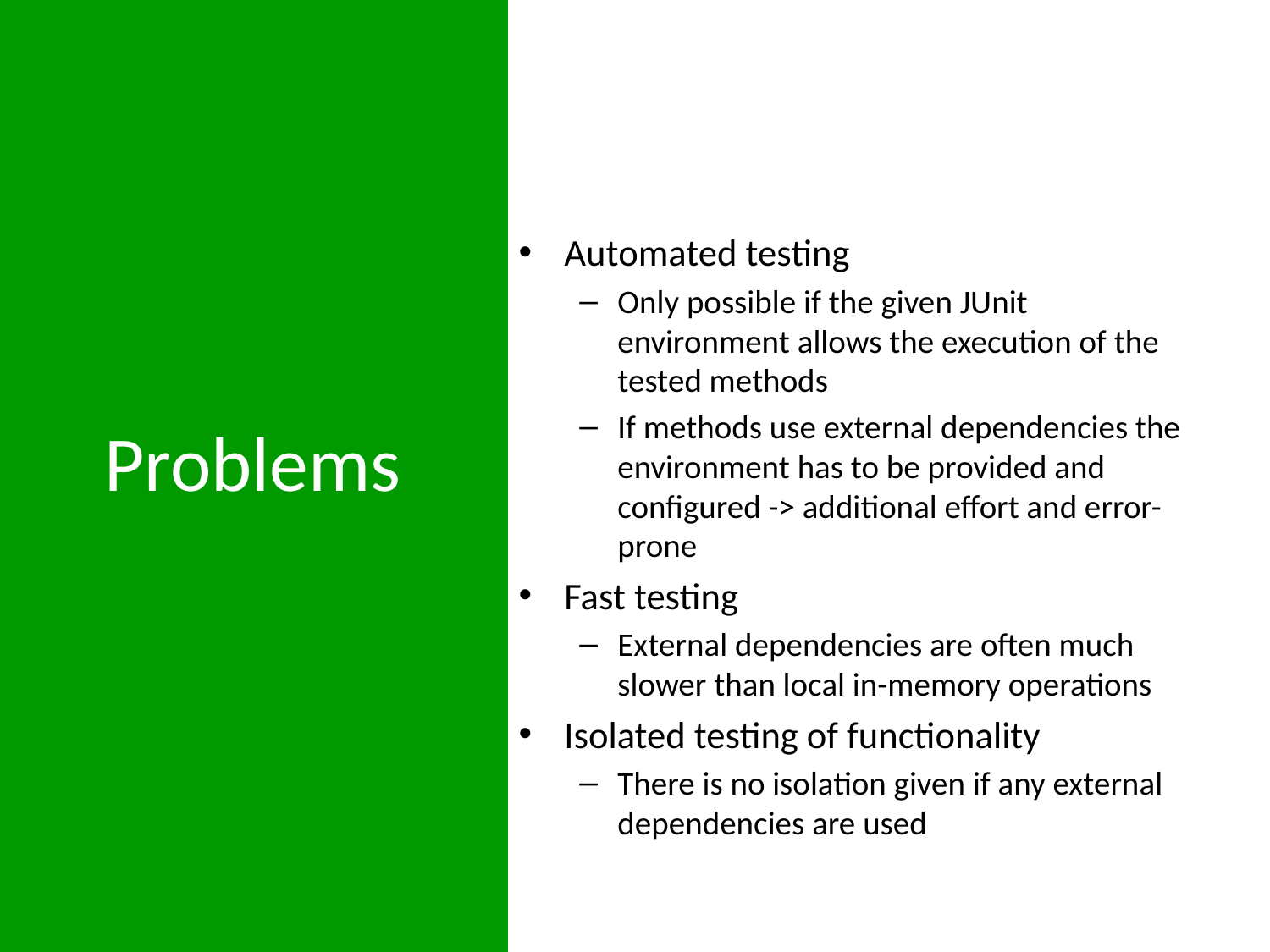

Automated testing
Only possible if the given JUnit environment allows the execution of the tested methods
If methods use external dependencies the environment has to be provided and configured -> additional effort and error-prone
Fast testing
External dependencies are often much slower than local in-memory operations
Isolated testing of functionality
There is no isolation given if any external dependencies are used
# Problems